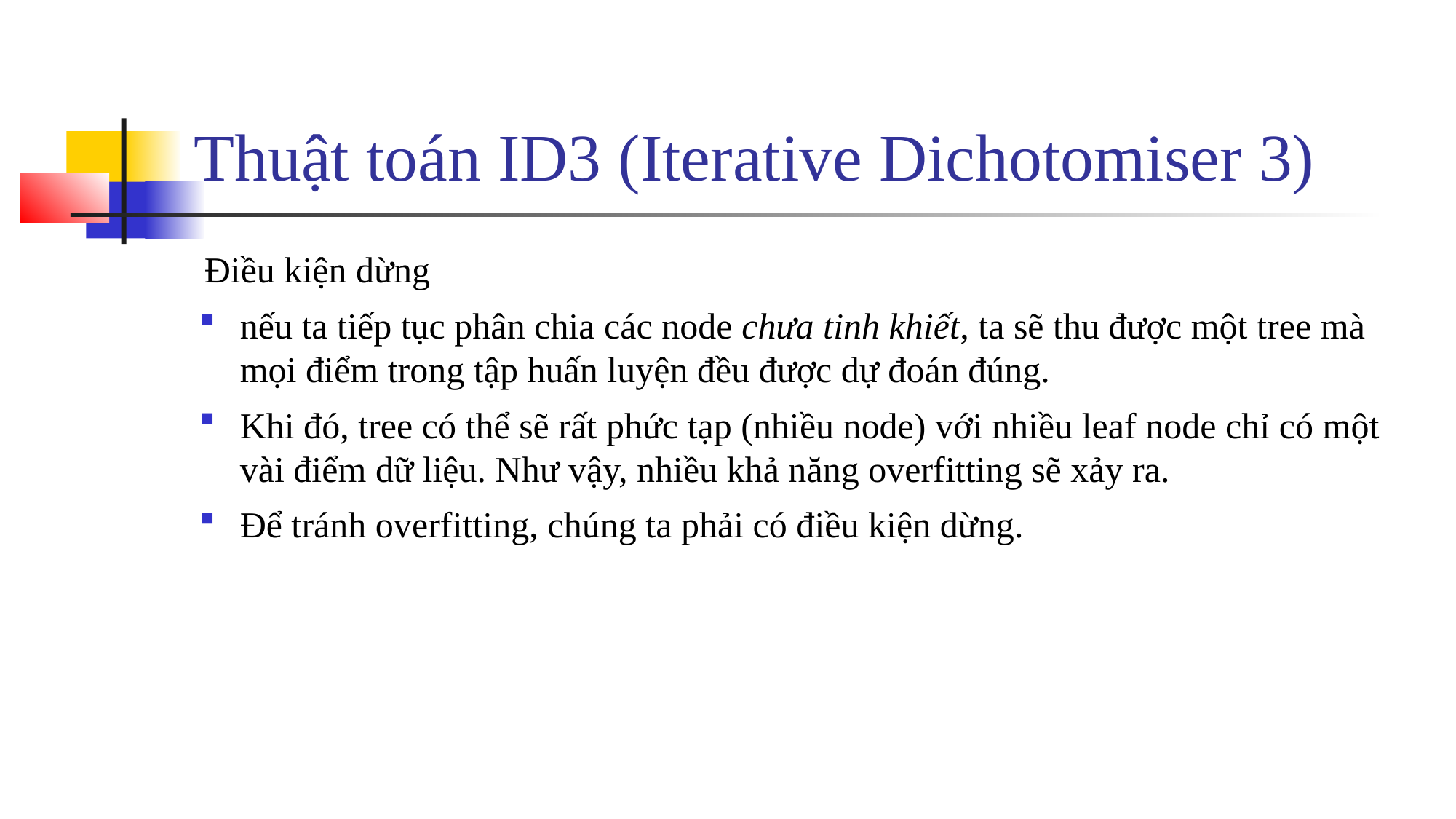

# Thuật toán ID3 (Iterative Dichotomiser 3)
Điều kiện dừng
nếu ta tiếp tục phân chia các node chưa tinh khiết, ta sẽ thu được một tree mà mọi điểm trong tập huấn luyện đều được dự đoán đúng.
Khi đó, tree có thể sẽ rất phức tạp (nhiều node) với nhiều leaf node chỉ có một vài điểm dữ liệu. Như vậy, nhiều khả năng overfitting sẽ xảy ra.
Để tránh overfitting, chúng ta phải có điều kiện dừng.